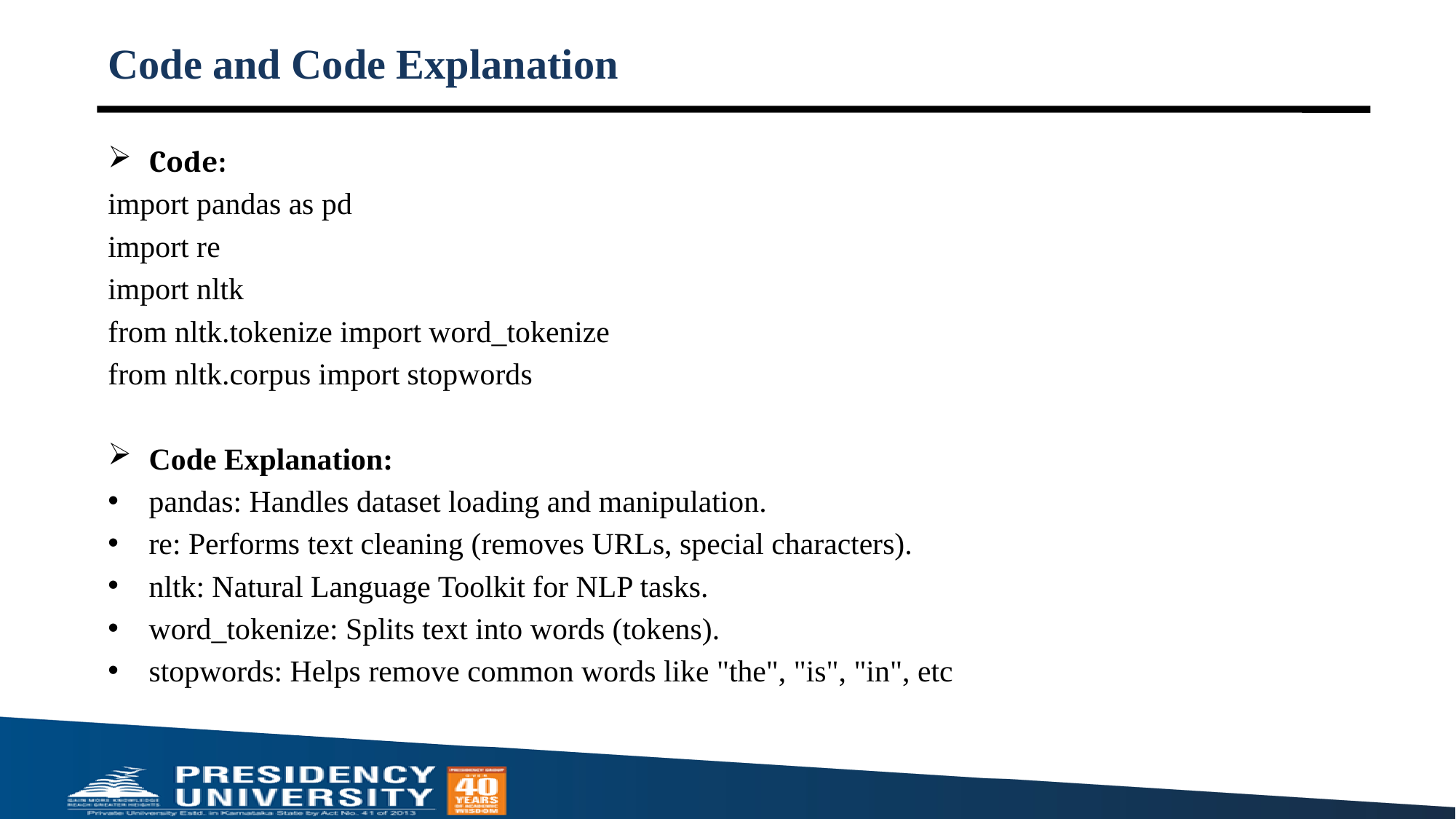

# Code and Code Explanation
Code:
import pandas as pd
import re
import nltk
from nltk.tokenize import word_tokenize
from nltk.corpus import stopwords

Code Explanation:
pandas: Handles dataset loading and manipulation.
re: Performs text cleaning (removes URLs, special characters).
nltk: Natural Language Toolkit for NLP tasks.
word_tokenize: Splits text into words (tokens).
stopwords: Helps remove common words like "the", "is", "in", etc